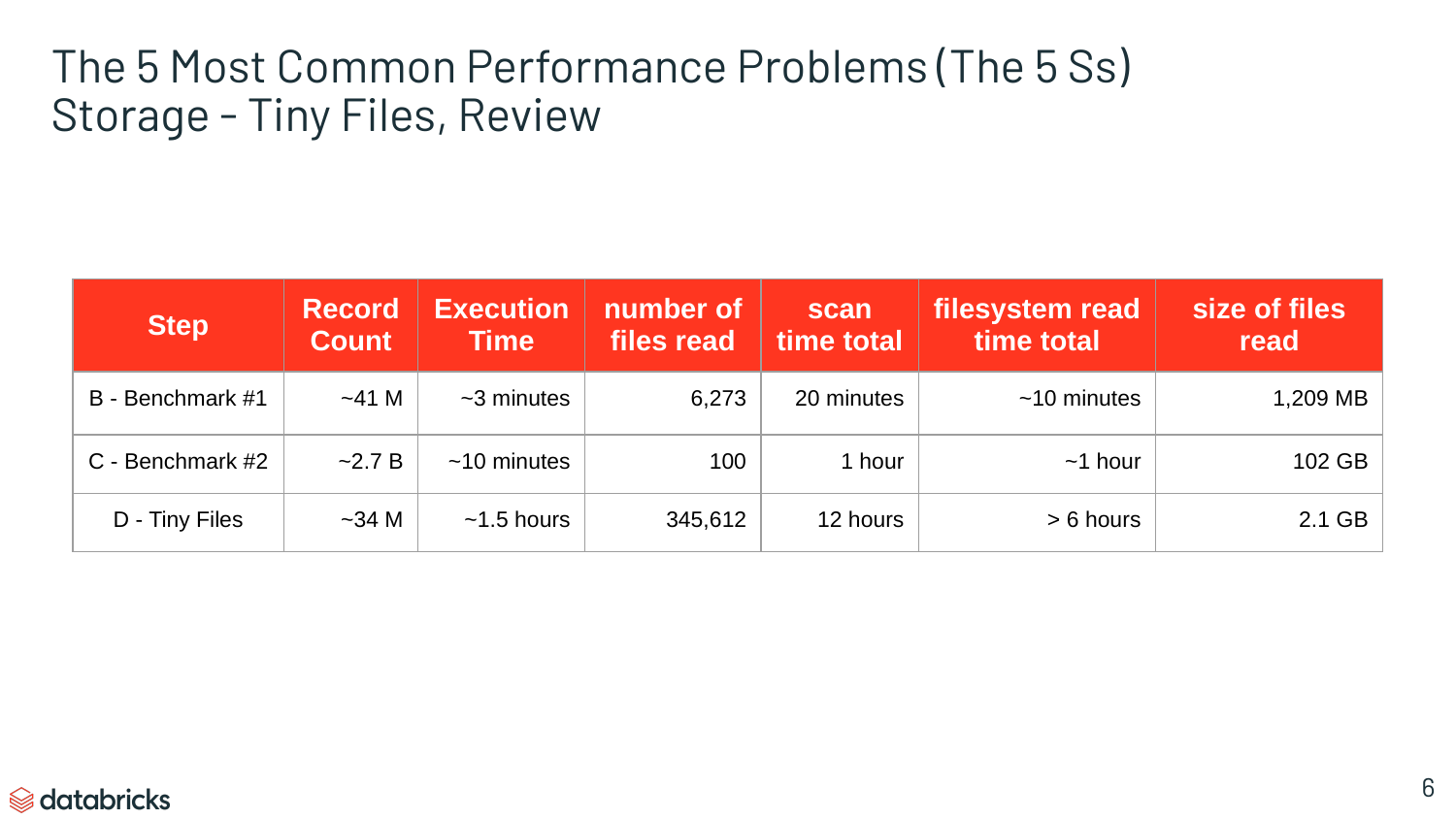

# The 5 Most Common Performance Problems (The 5 Ss)
Storage - Tiny Files, Review

| Step | Record Count | Execution Time | number of files read | scan time total | filesystem read time total | size of files read |
| --- | --- | --- | --- | --- | --- | --- |
| B - Benchmark #1 | ~41 M | ~3 minutes | 6,273 | 20 minutes | ~10 minutes | 1,209 MB |
| C - Benchmark #2 | ~2.7 B | ~10 minutes | 100 | 1 hour | ~1 hour | 102 GB |
| D - Tiny Files | ~34 M | ~1.5 hours | 345,612 | 12 hours | > 6 hours | 2.1 GB |
6